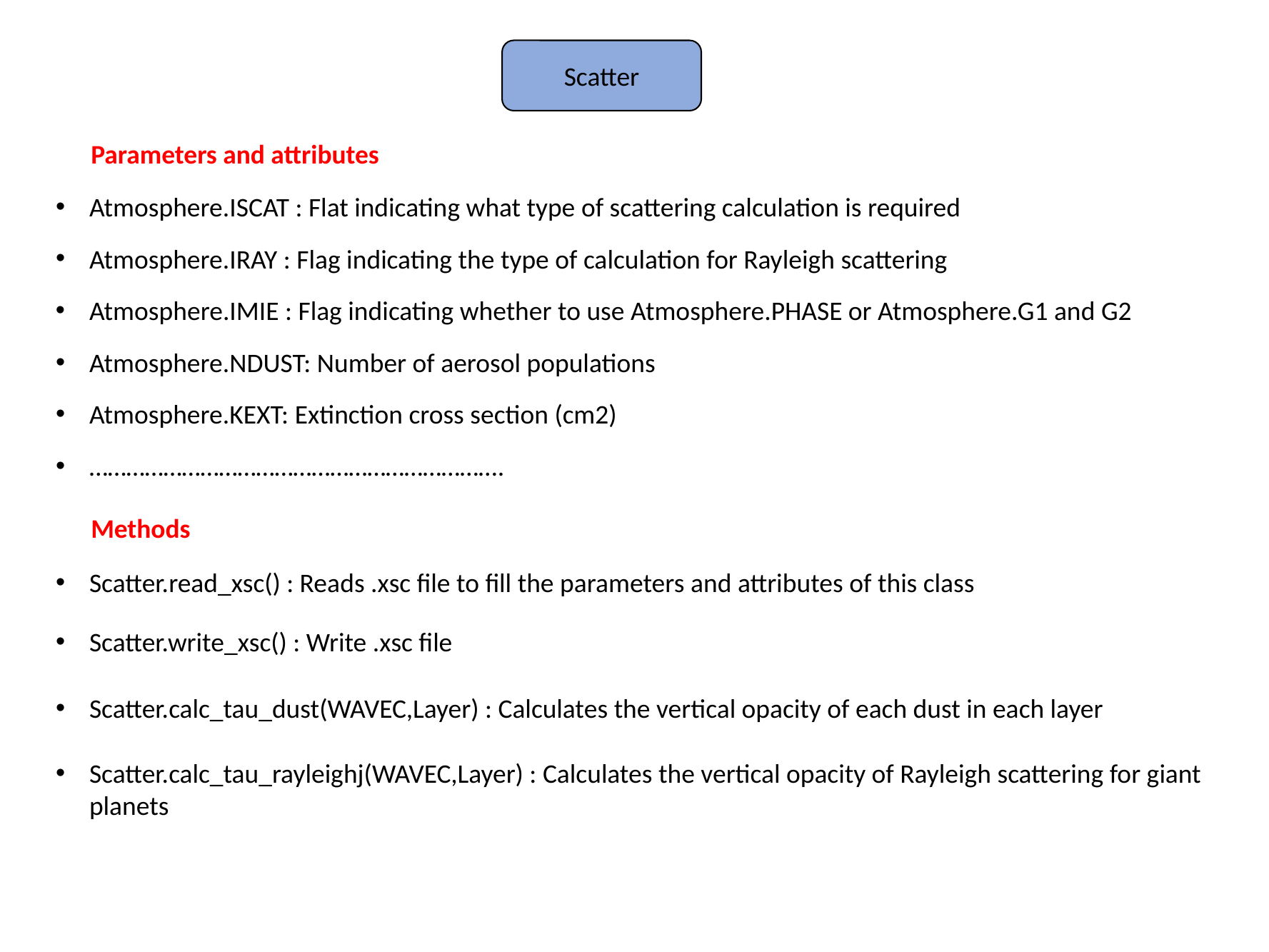

Scatter
Parameters and attributes
Atmosphere.ISCAT : Flat indicating what type of scattering calculation is required
Atmosphere.IRAY : Flag indicating the type of calculation for Rayleigh scattering
Atmosphere.IMIE : Flag indicating whether to use Atmosphere.PHASE or Atmosphere.G1 and G2
Atmosphere.NDUST: Number of aerosol populations
Atmosphere.KEXT: Extinction cross section (cm2)
………………………………………………………….
Methods
Scatter.read_xsc() : Reads .xsc file to fill the parameters and attributes of this class
Scatter.write_xsc() : Write .xsc file
Scatter.calc_tau_dust(WAVEC,Layer) : Calculates the vertical opacity of each dust in each layer
Scatter.calc_tau_rayleighj(WAVEC,Layer) : Calculates the vertical opacity of Rayleigh scattering for giant planets